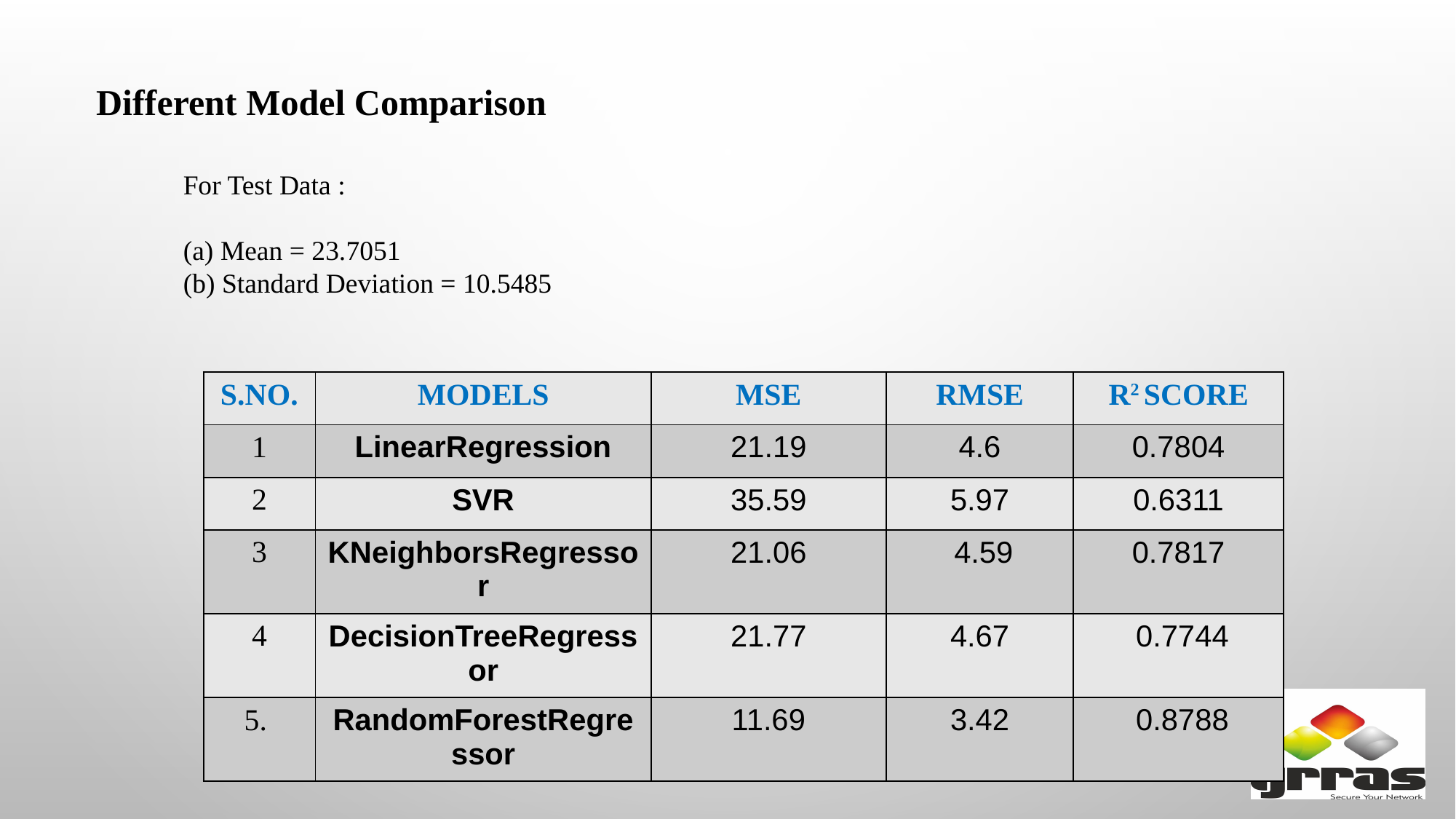

Different Model Comparison
For Test Data :

(a) Mean = 23.7051
(b) Standard Deviation = 10.5485
| S.NO. | MODELS | MSE | RMSE | R2 SCORE |
| --- | --- | --- | --- | --- |
| 1 | LinearRegression | 21.19 | 4.6 | 0.7804 |
| 2 | SVR | 35.59 | 5.97 | 0.6311 |
| 3 | KNeighborsRegressor | 21.06 | 4.59 | 0.7817 |
| 4 | DecisionTreeRegressor | 21.77 | 4.67 | 0.7744 |
| 5. | RandomForestRegressor | 11.69 | 3.42 | 0.8788 |